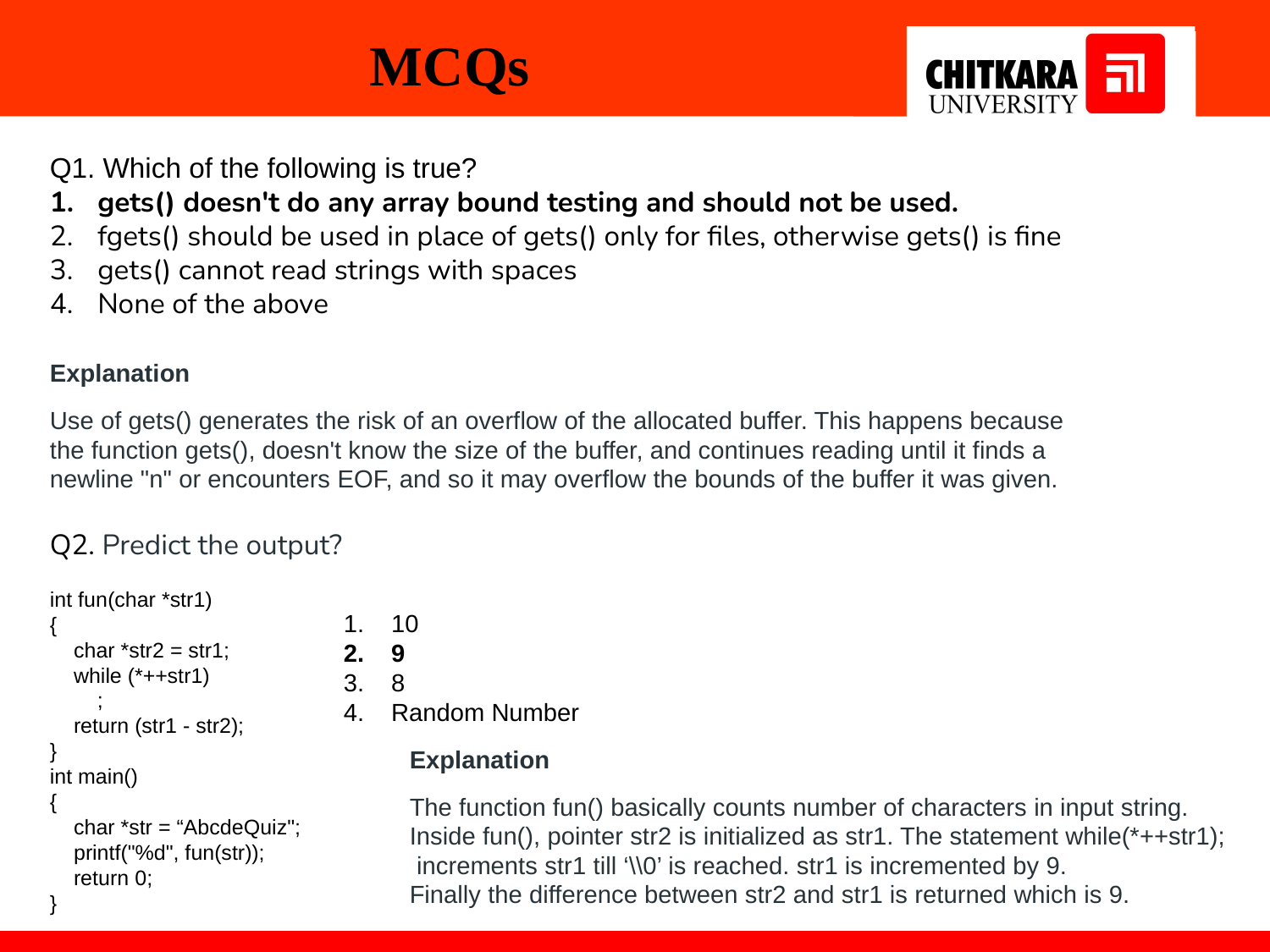

# MCQs
Q1. Which of the following is true?
gets() doesn't do any array bound testing and should not be used.
fgets() should be used in place of gets() only for files, otherwise gets() is fine
gets() cannot read strings with spaces
None of the above

Explanation
Use of gets() generates the risk of an overflow of the allocated buffer. This happens because the function gets(), doesn't know the size of the buffer, and continues reading until it finds a newline "n" or encounters EOF, and so it may overflow the bounds of the buffer it was given.

Q2. Predict the output?

int fun(char *str1)
{
    char *str2 = str1;
    while (*++str1)
        ;
    return (str1 - str2);
}
int main()
{
    char *str = “AbcdeQuiz";
    printf("%d", fun(str));
    return 0;
}
10
9
8
Random Number
Explanation
The function fun() basically counts number of characters in input string.
Inside fun(), pointer str2 is initialized as str1. The statement while(*++str1);
 increments str1 till ‘\\0’ is reached. str1 is incremented by 9.
Finally the difference between str2 and str1 is returned which is 9.